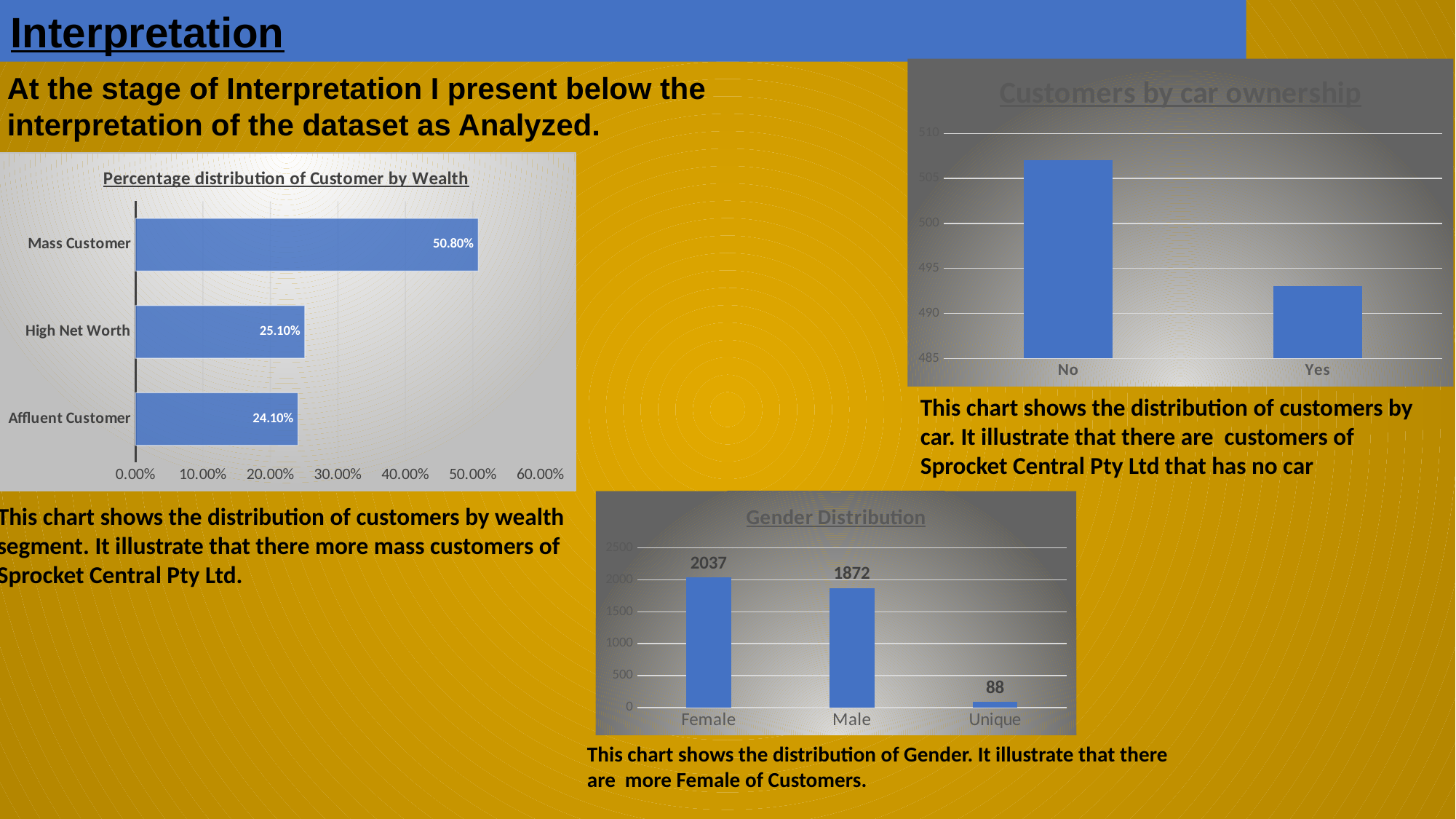

Interpretation

### Chart: Customers by car ownership

| Category | Total |
|---|---|
| No | 507.0 |
| Yes | 493.0 |
At the stage of Interpretation I present below the interpretation of the dataset as Analyzed.

### Chart: Percentage distribution of Customer by Wealth

| Category | Total |
|---|---|
| Mass Customer | 0.508 |
| High Net Worth | 0.251 |
| Affluent Customer | 0.241 |
This chart shows the distribution of customers by car. It illustrate that there are  customers of Sprocket Central Pty Ltd that has no car

### Chart: Gender Distribution

| Category | Total |
|---|---|
| Female | 2037.0 |
| Male | 1872.0 |
| Unique | 88.0 |
This chart shows the distribution of customers by wealth segment. It illustrate that there more mass customers of Sprocket Central Pty Ltd.
This chart shows the distribution of Gender. It illustrate that there are  more Female of Customers.